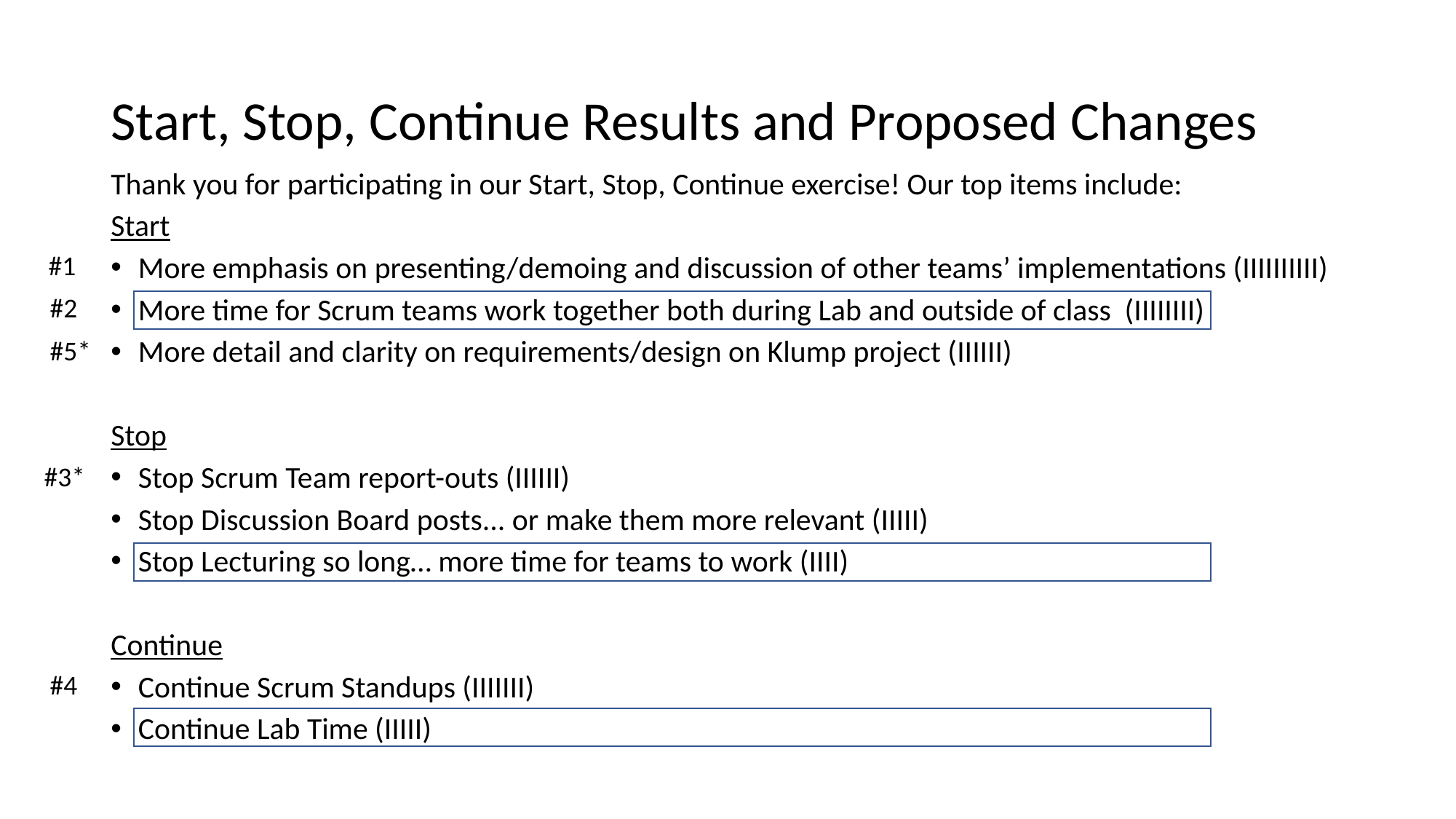

# Start, Stop, Continue Results and Proposed Changes
Thank you for participating in our Start, Stop, Continue exercise! Our top items include:
Start
More emphasis on presenting/demoing and discussion of other teams’ implementations (IIIIIIIIII)
More time for Scrum teams work together both during Lab and outside of class  (IIIIIIII)
More detail and clarity on requirements/design on Klump project (IIIIII)

Stop
Stop Scrum Team report-outs (IIIIII)
Stop Discussion Board posts... or make them more relevant (IIIII)
Stop Lecturing so long… more time for teams to work (IIII)

Continue
Continue Scrum Standups (IIIIIII)
Continue Lab Time (IIIII)
#1
#2

#5*
#3*

#4